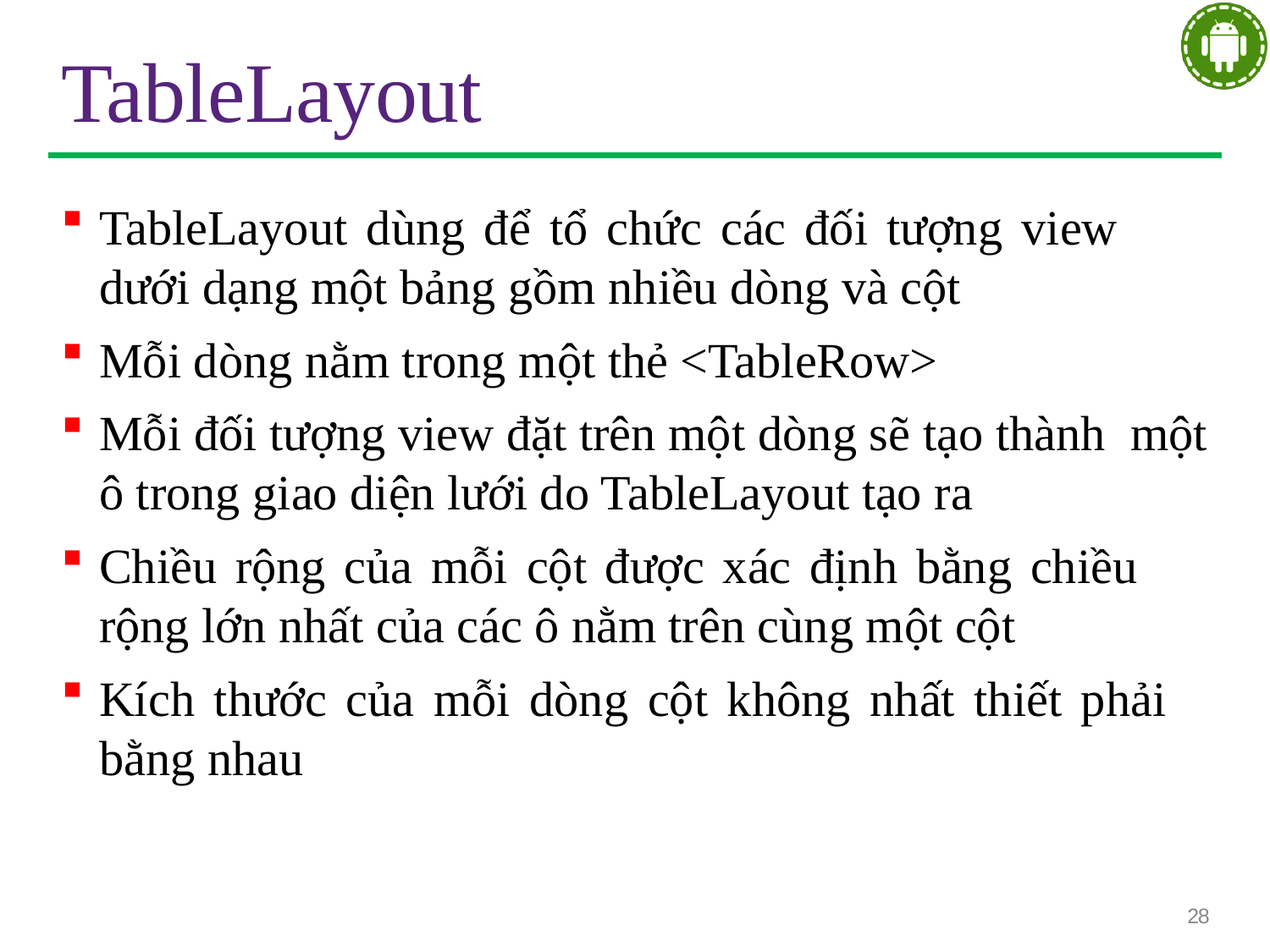

# TableLayout
TableLayout dùng để tổ chức các đối tượng view  dưới dạng một bảng gồm nhiều dòng và cột
Mỗi dòng nằm trong một thẻ <TableRow>
Mỗi đối tượng view đặt trên một dòng sẽ tạo thành  một ô trong giao diện lưới do TableLayout tạo ra
Chiều rộng của mỗi cột được xác định bằng chiều  rộng lớn nhất của các ô nằm trên cùng một cột
Kích thước của mỗi dòng cột không nhất thiết phải  bằng nhau
28